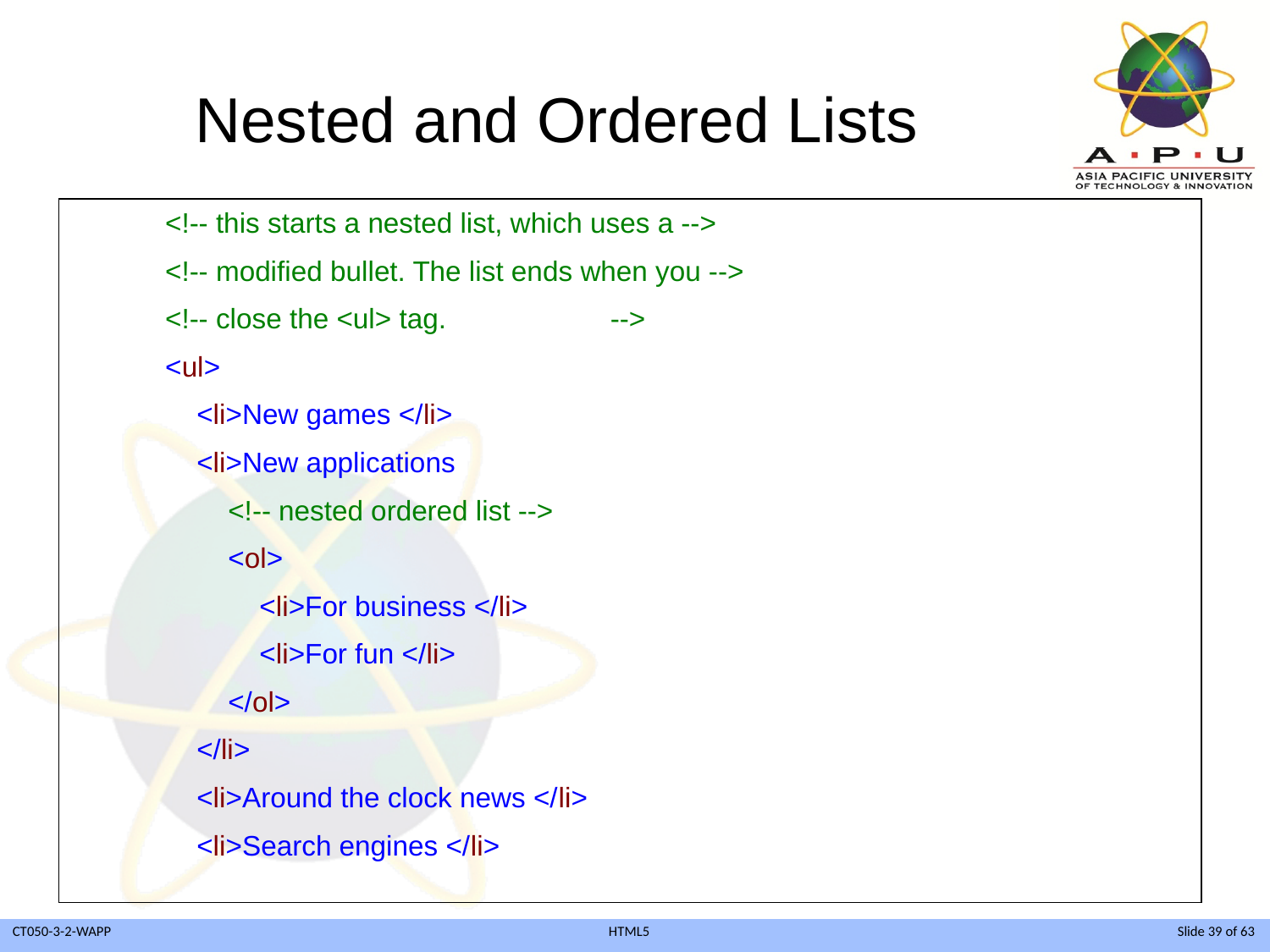

# Nested and Ordered Lists
            <!-- this starts a nested list, which uses a -->
            <!-- modified bullet. The list ends when you -->
            <!-- close the <ul> tag.                     -->
            <ul>
                <li>New games </li>
                <li>New applications
                    <!-- nested ordered list -->
                    <ol>
                        <li>For business </li>
                        <li>For fun </li>
                    </ol>
                </li>
                <li>Around the clock news </li>
                <li>Search engines </li>